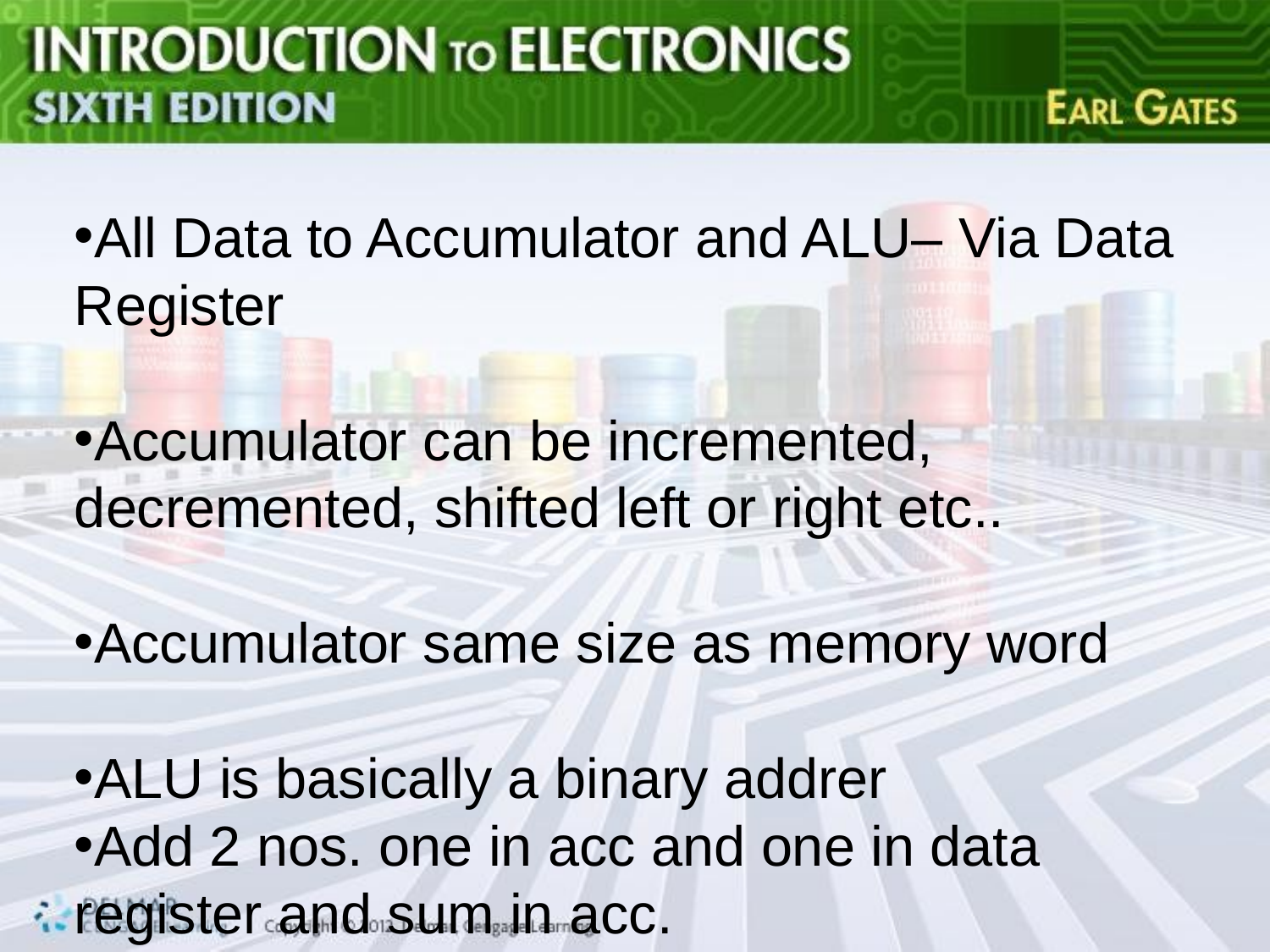

All Data to Accumulator and ALU– Via Data Register

Accumulator can be incremented, decremented, shifted left or right etc..

Accumulator same size as memory word

ALU is basically a binary addrer
Add 2 nos. one in acc and one in data register and sum in acc.